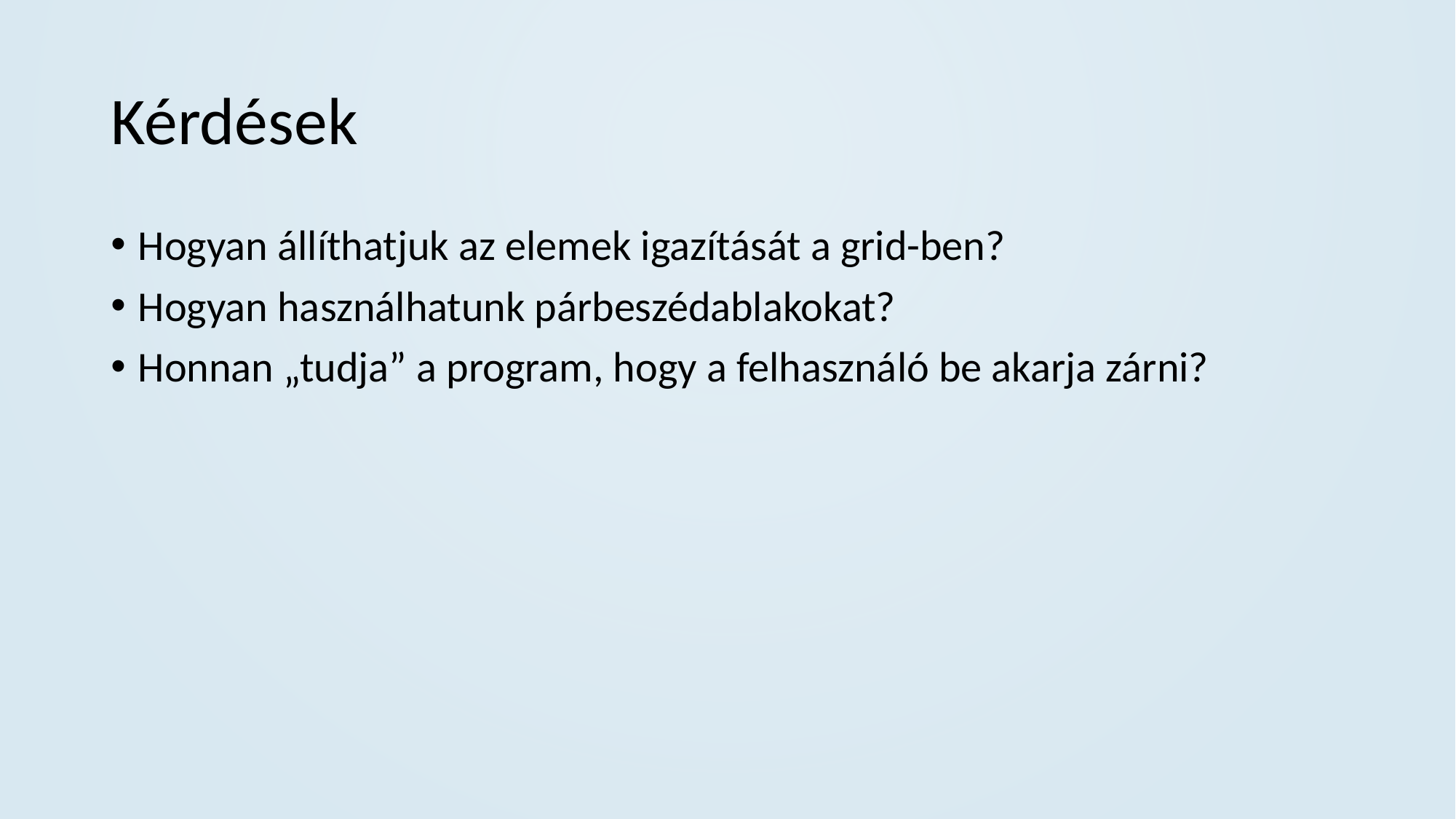

# Kérdések
Hogyan állíthatjuk az elemek igazítását a grid-ben?
Hogyan használhatunk párbeszédablakokat?
Honnan „tudja” a program, hogy a felhasználó be akarja zárni?